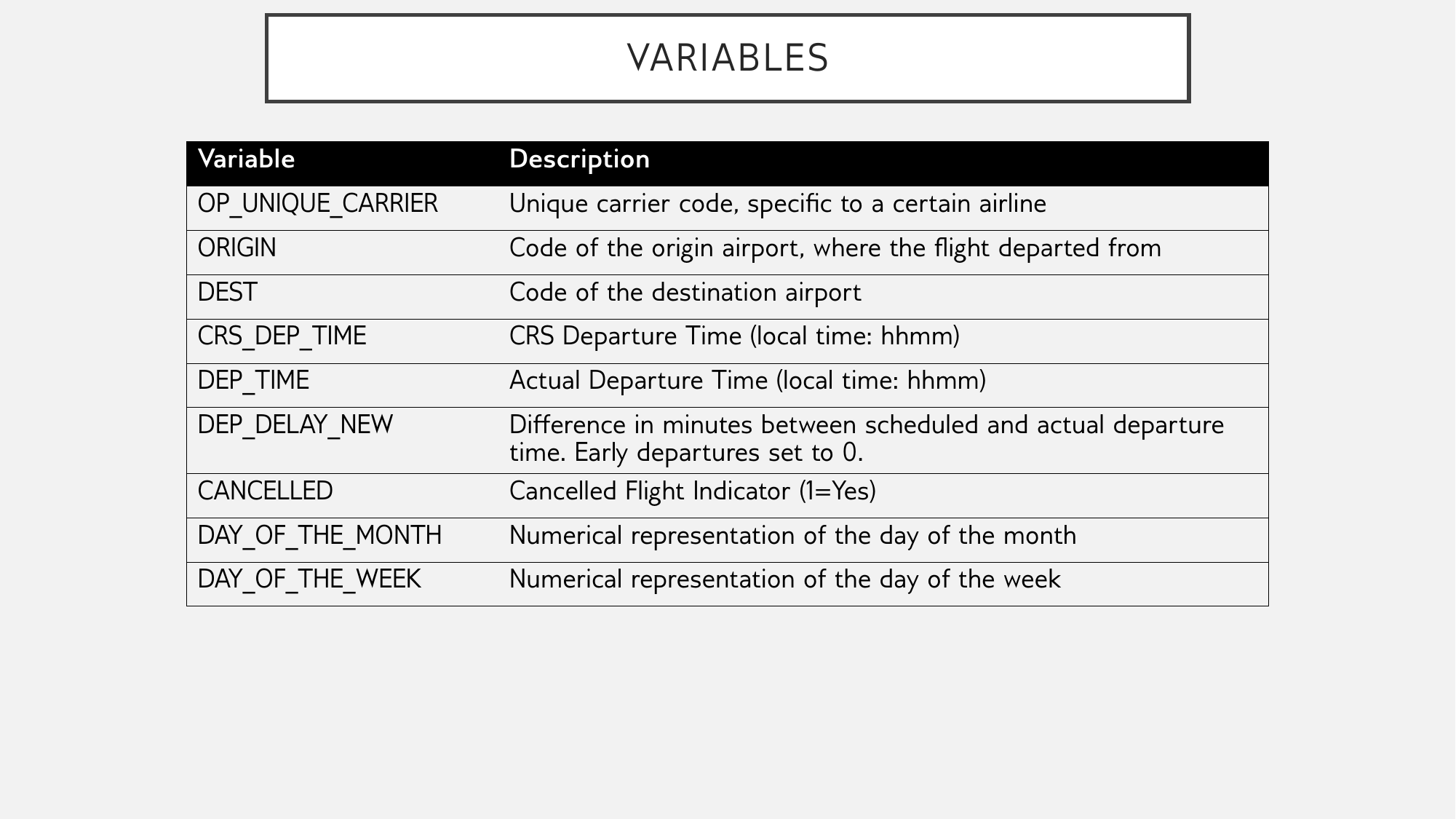

# Variables
| Variable | Description |
| --- | --- |
| OP\_UNIQUE\_CARRIER | Unique carrier code, specific to a certain airline |
| ORIGIN | Code of the origin airport, where the flight departed from |
| DEST | Code of the destination airport |
| CRS\_DEP\_TIME | CRS Departure Time (local time: hhmm) |
| DEP\_TIME | Actual Departure Time (local time: hhmm) |
| DEP\_DELAY\_NEW | Difference in minutes between scheduled and actual departure time. Early departures set to 0. |
| CANCELLED | Cancelled Flight Indicator (1=Yes) |
| DAY\_OF\_THE\_MONTH | Numerical representation of the day of the month |
| DAY\_OF\_THE\_WEEK | Numerical representation of the day of the week |